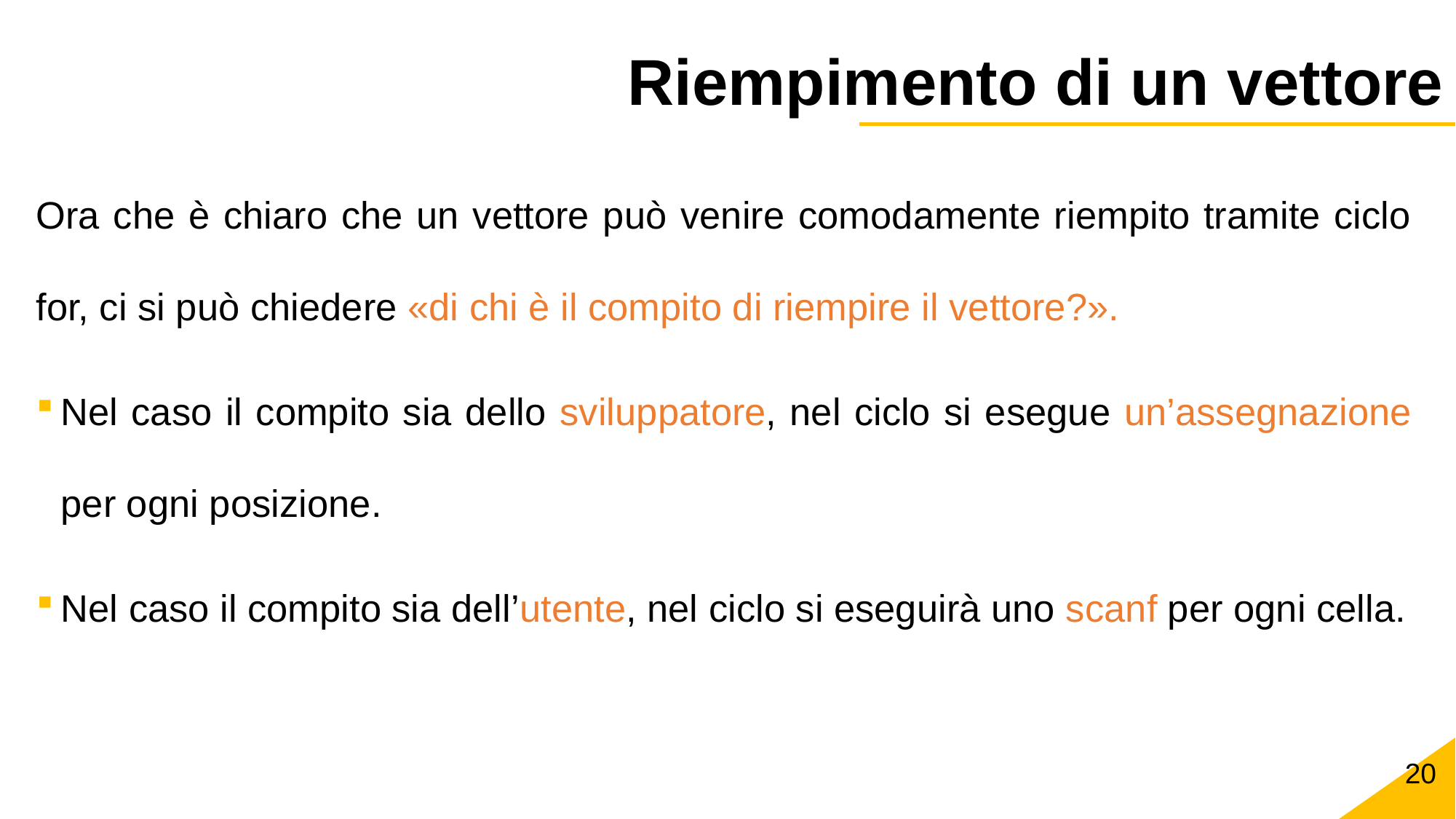

# Riempimento di un vettore
Ora che è chiaro che un vettore può venire comodamente riempito tramite ciclo for, ci si può chiedere «di chi è il compito di riempire il vettore?».
Nel caso il compito sia dello sviluppatore, nel ciclo si esegue un’assegnazione per ogni posizione.
Nel caso il compito sia dell’utente, nel ciclo si eseguirà uno scanf per ogni cella.
20